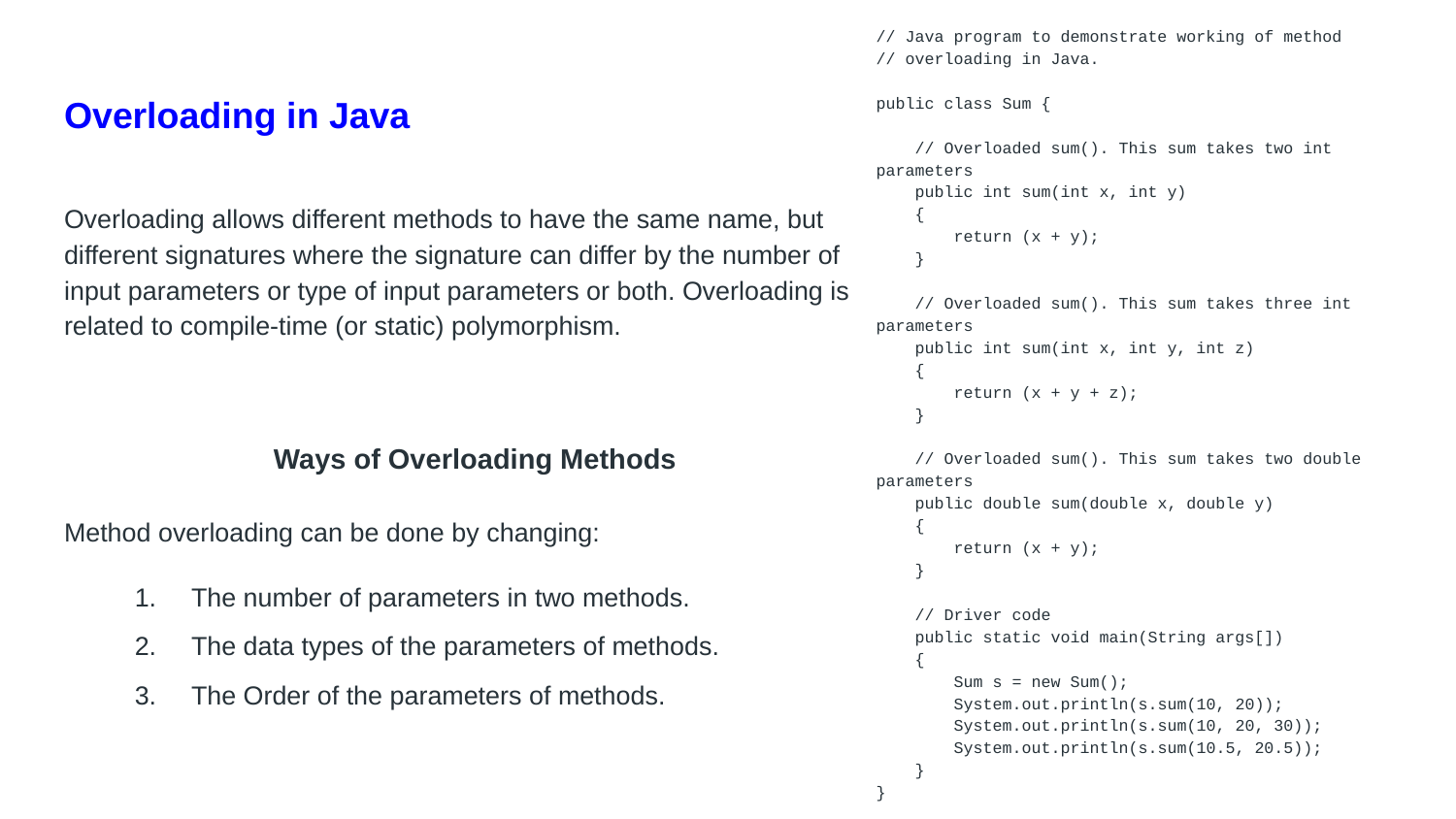

// Java program to demonstrate working of method
// overloading in Java.

public class Sum {

    // Overloaded sum(). This sum takes two int parameters
    public int sum(int x, int y)
    {
        return (x + y);
    }

    // Overloaded sum(). This sum takes three int parameters
    public int sum(int x, int y, int z)
    {
        return (x + y + z);
    }

    // Overloaded sum(). This sum takes two double parameters
    public double sum(double x, double y)
    {
        return (x + y);
    }

    // Driver code
    public static void main(String args[])
    {
        Sum s = new Sum();
        System.out.println(s.sum(10, 20));
        System.out.println(s.sum(10, 20, 30));
        System.out.println(s.sum(10.5, 20.5));
    }
}
# Overloading in Java

Overloading allows different methods to have the same name, but different signatures where the signature can differ by the number of input parameters or type of input parameters or both. Overloading is related to compile-time (or static) polymorphism.

Ways of Overloading Methods
Method overloading can be done by changing:
The number of parameters in two methods.
The data types of the parameters of methods.
The Order of the parameters of methods.